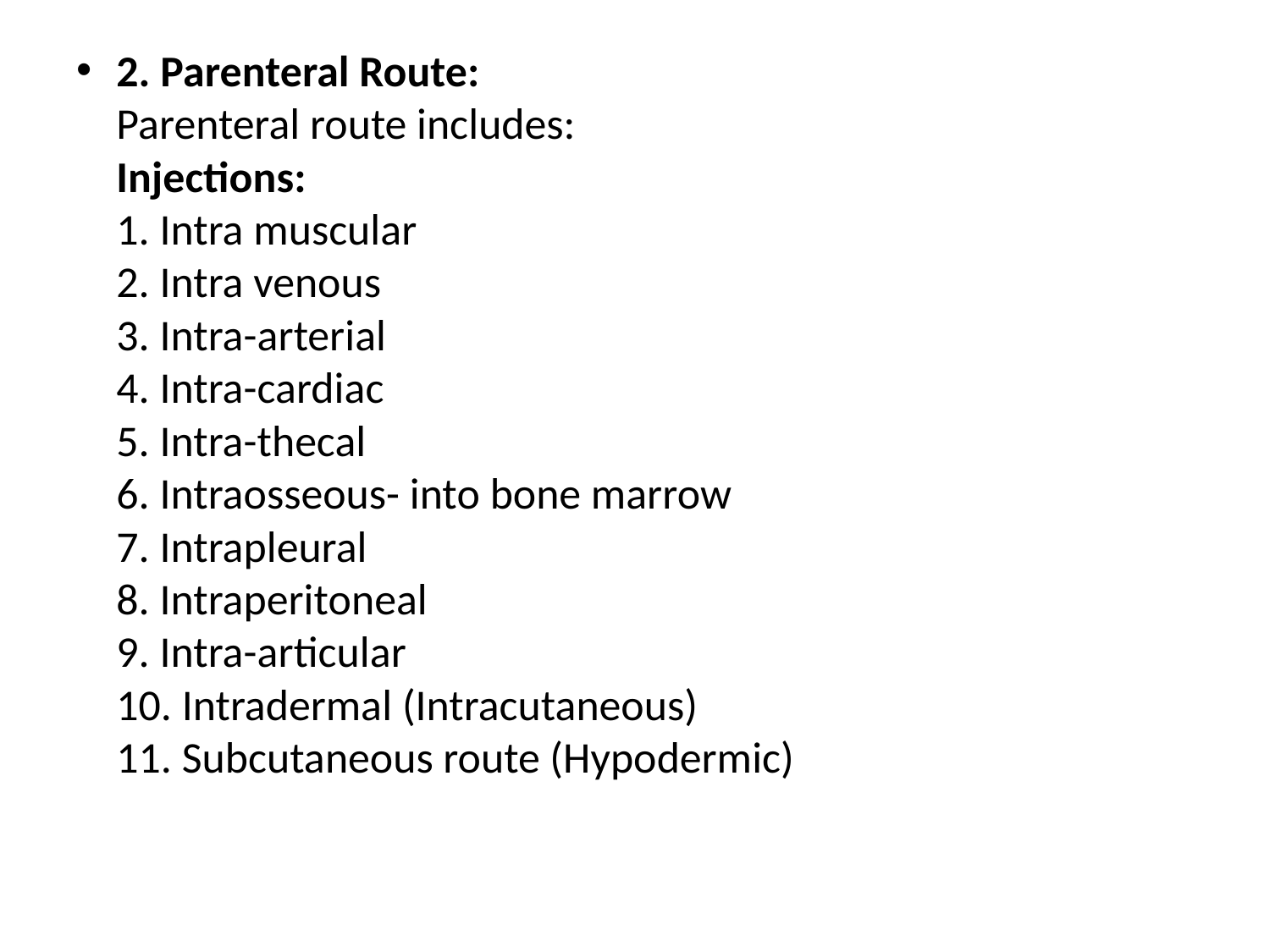

2. Parenteral Route:
Parenteral route includes:
Injections:
1. Intra muscular
2. Intra venous
3. Intra-arterial
4. Intra-cardiac
5. Intra-thecal
6. Intraosseous- into bone marrow
7. Intrapleural
8. Intraperitoneal
9. Intra-articular
10. Intradermal (Intracutaneous)
11. Subcutaneous route (Hypodermic)